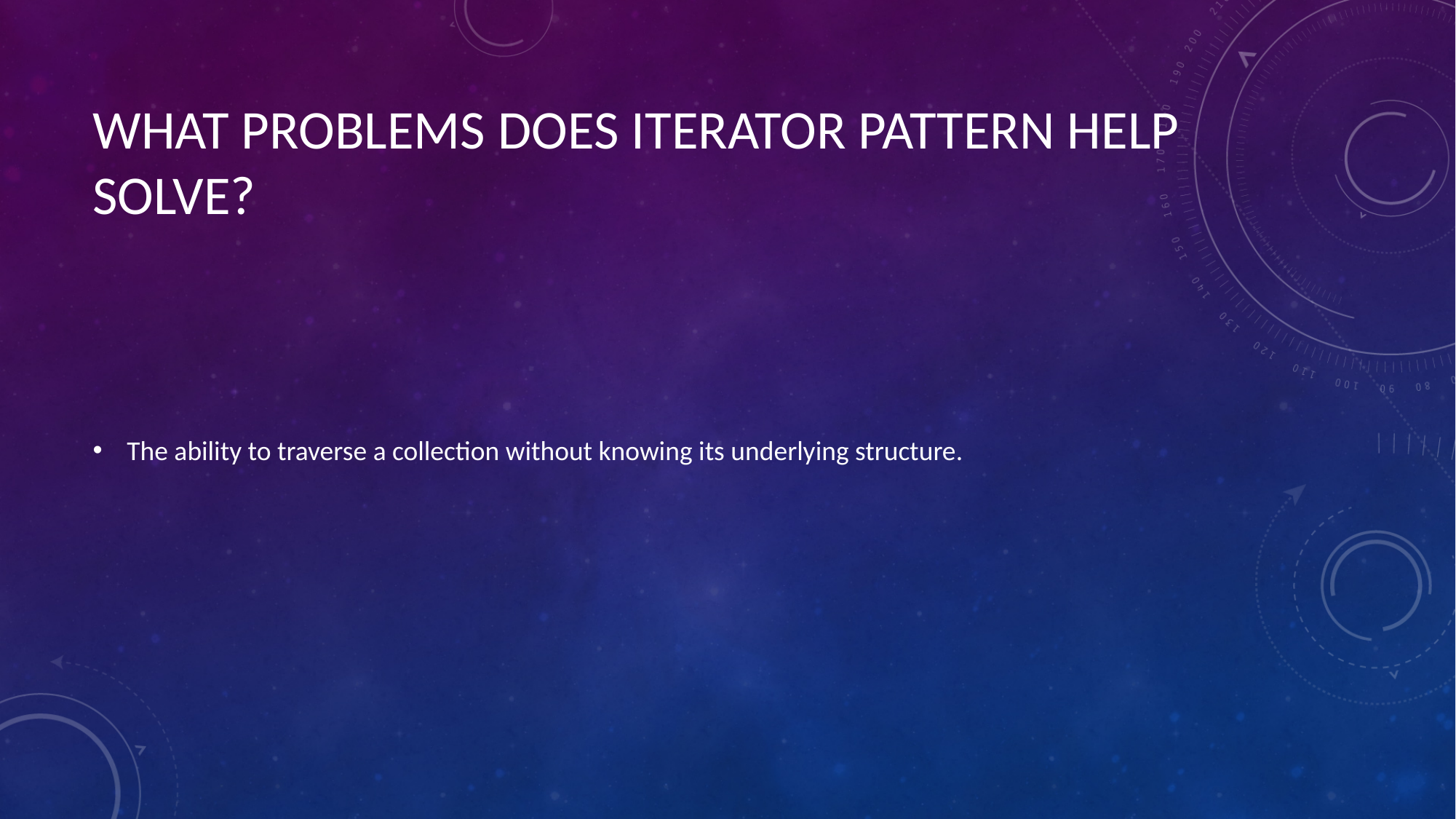

# What problems does Iterator Pattern Help Solve?
The ability to traverse a collection without knowing its underlying structure.